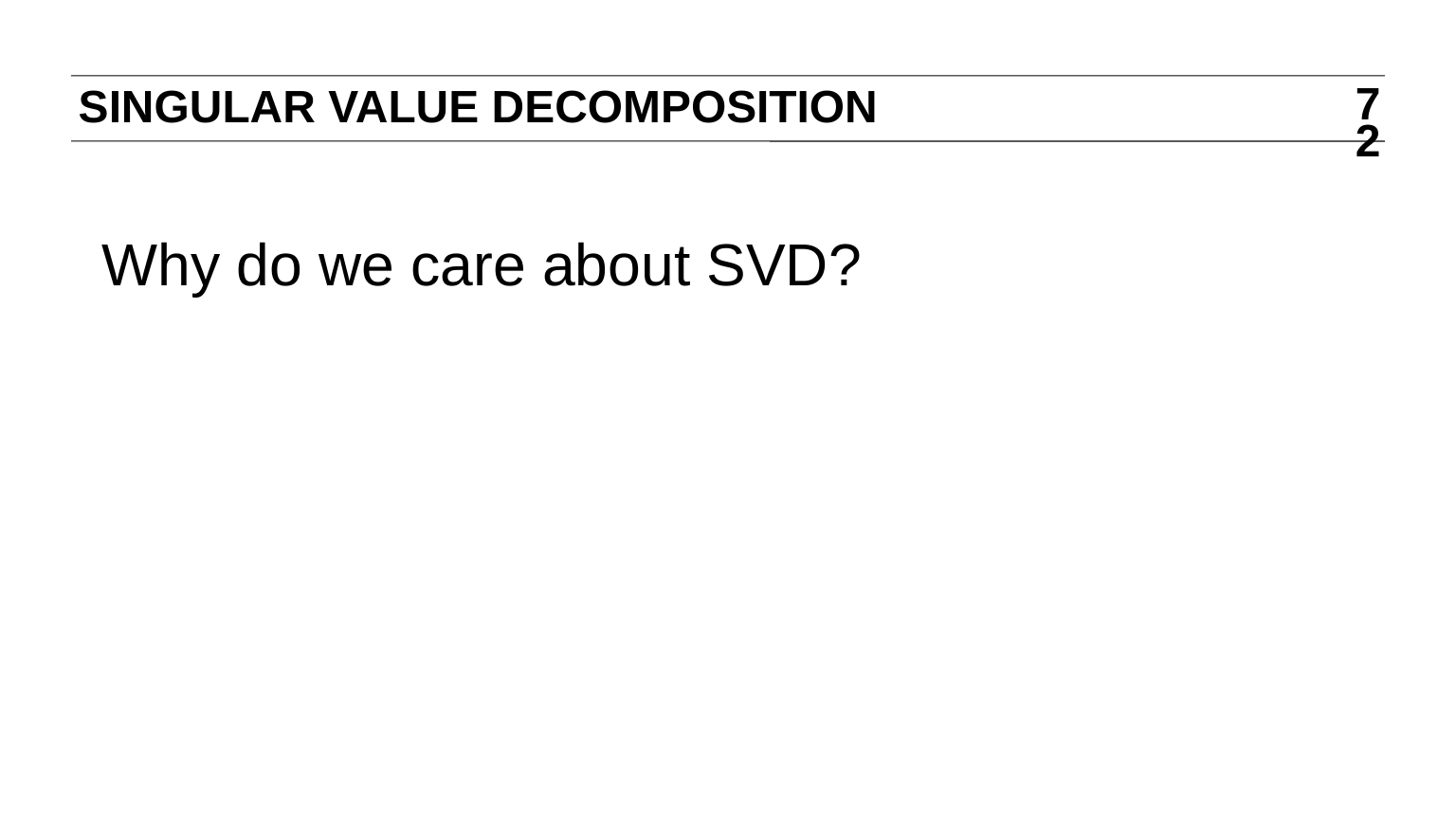

Singular value decomposition
72

Why do we care about SVD?